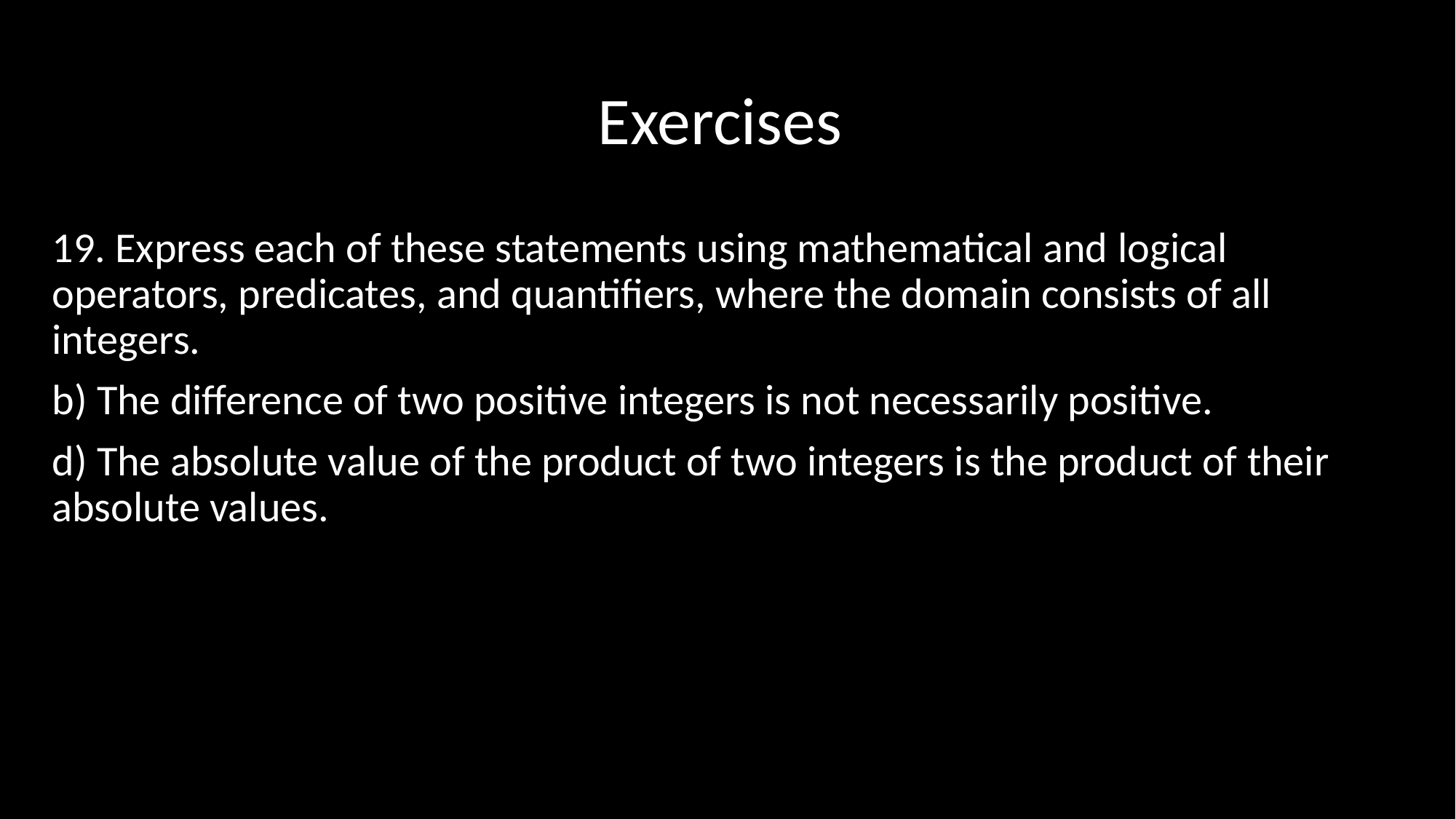

# Exercises
19. Express each of these statements using mathematical and logical operators, predicates, and quantifiers, where the domain consists of all integers.
b) The difference of two positive integers is not necessarily positive.
d) The absolute value of the product of two integers is the product of their absolute values.